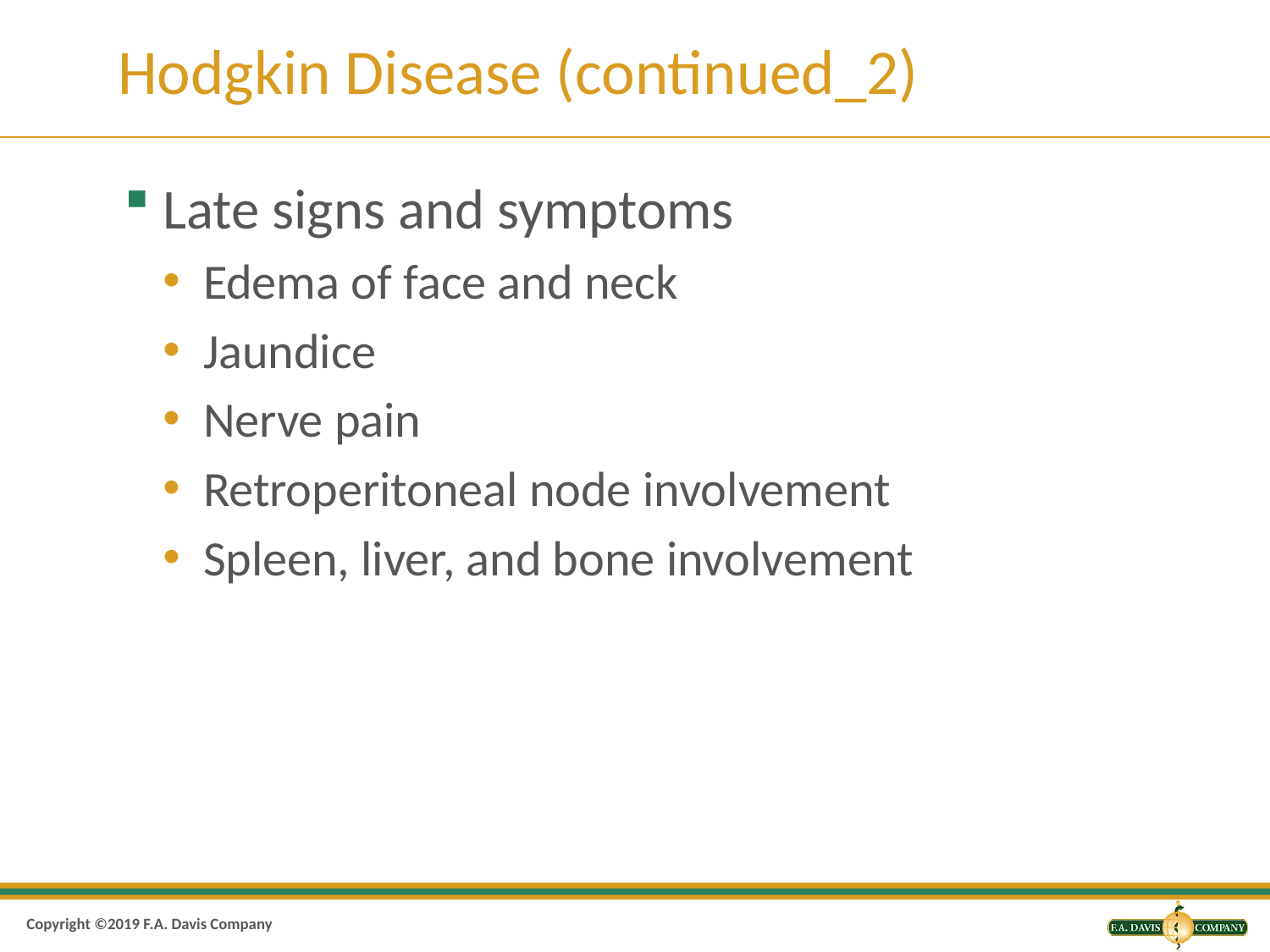

# Hodgkin Disease (continued_2)
Late signs and symptoms
Edema of face and neck
Jaundice
Nerve pain
Retroperitoneal node involvement
Spleen, liver, and bone involvement